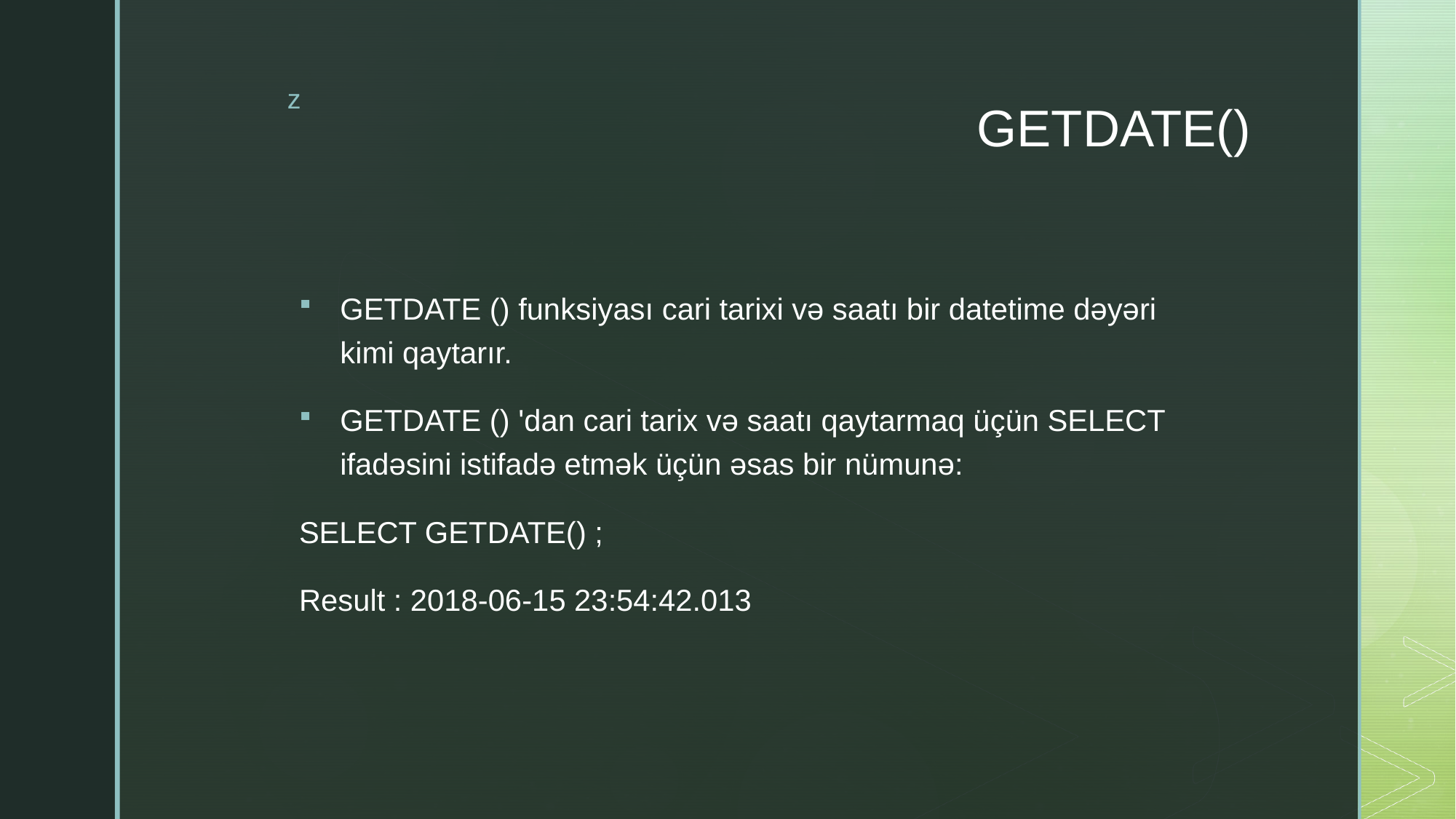

# GETDATE()
GETDATE () funksiyası cari tarixi və saatı bir datetime dəyəri kimi qaytarır.
GETDATE () 'dan cari tarix və saatı qaytarmaq üçün SELECT ifadəsini istifadə etmək üçün əsas bir nümunə:
SELECT GETDATE() ;
Result : 2018-06-15 23:54:42.013